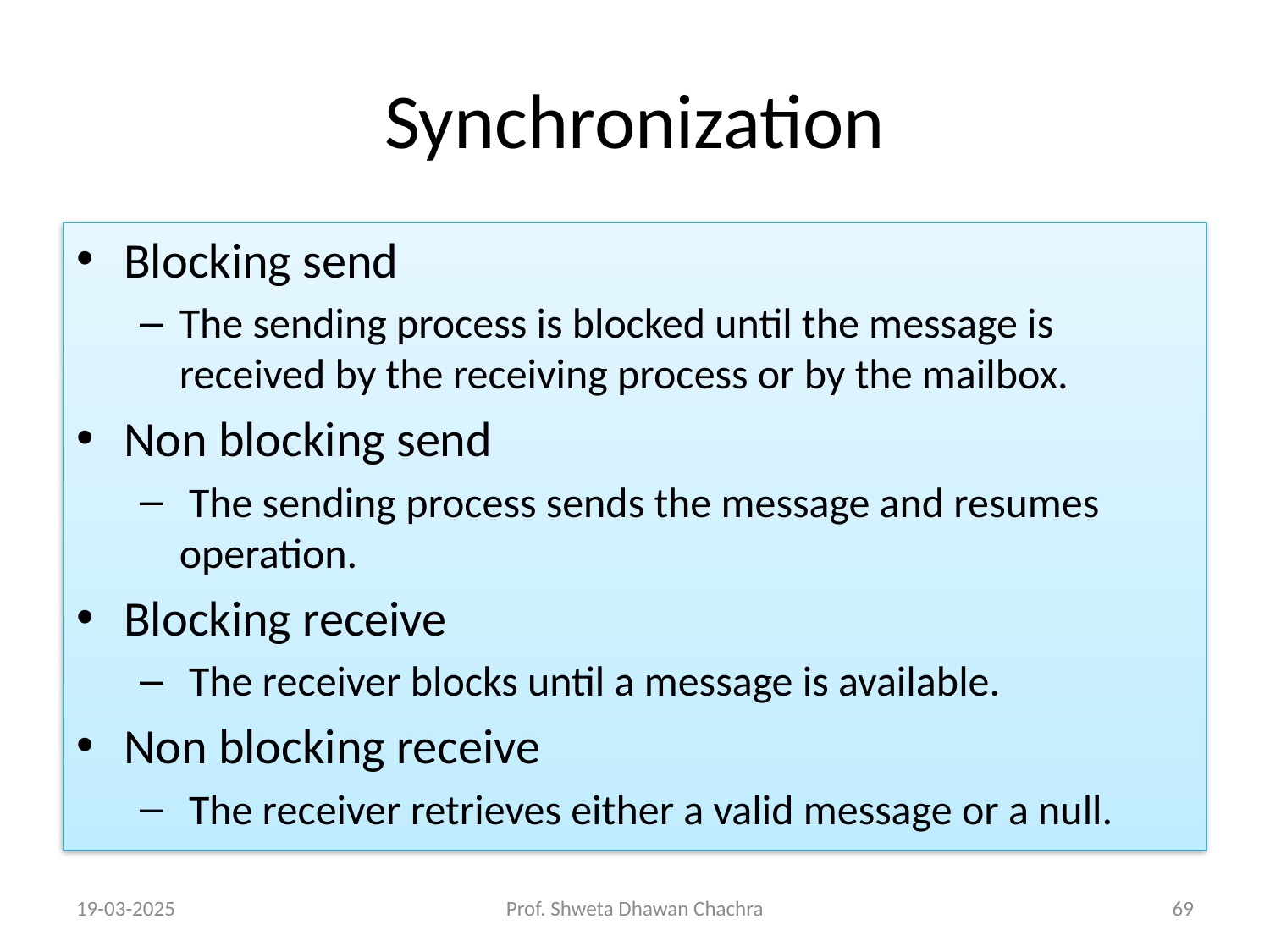

# Synchronization
Blocking send
The sending process is blocked until the message is received by the receiving process or by the mailbox.
Non blocking send
 The sending process sends the message and resumes operation.
Blocking receive
 The receiver blocks until a message is available.
Non blocking receive
 The receiver retrieves either a valid message or a null.
19-03-2025
Prof. Shweta Dhawan Chachra
69